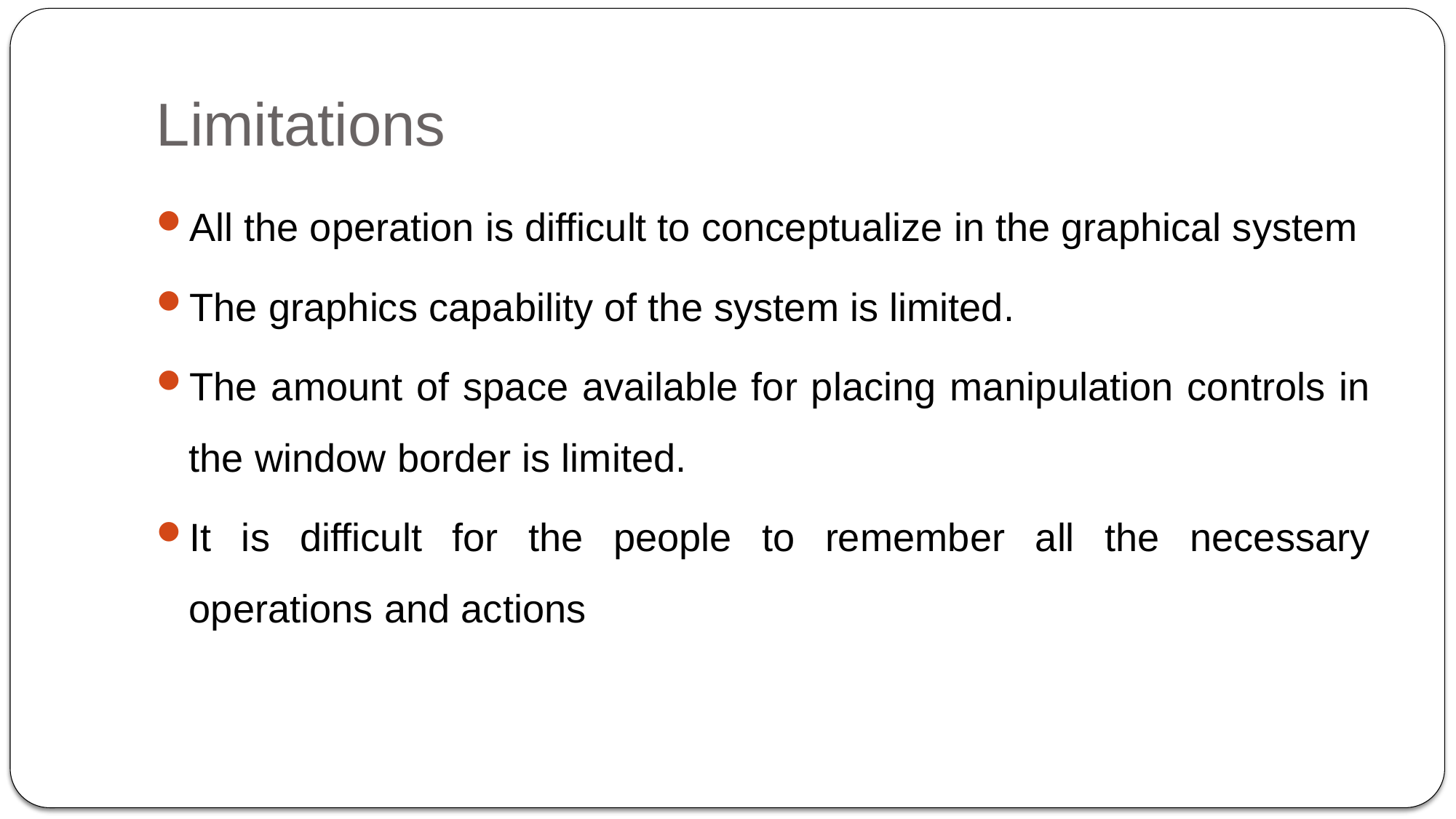

# Limitations
All the operation is difficult to conceptualize in the graphical system
The graphics capability of the system is limited.
The amount of space available for placing manipulation controls in the window border is limited.
It is difficult for the people to remember all the necessary operations and actions